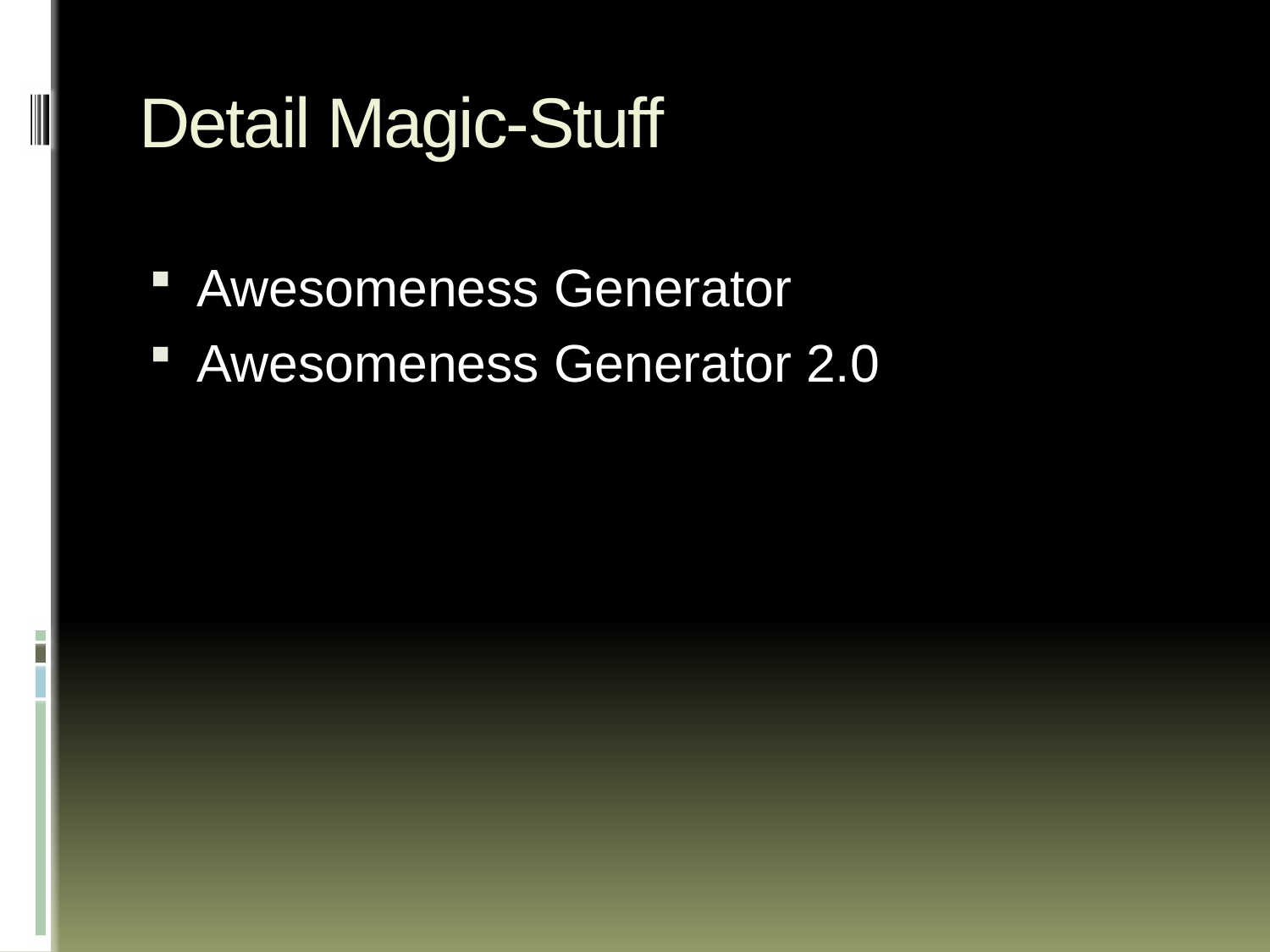

# Detail Magic-Stuff
Awesomeness Generator
Awesomeness Generator 2.0